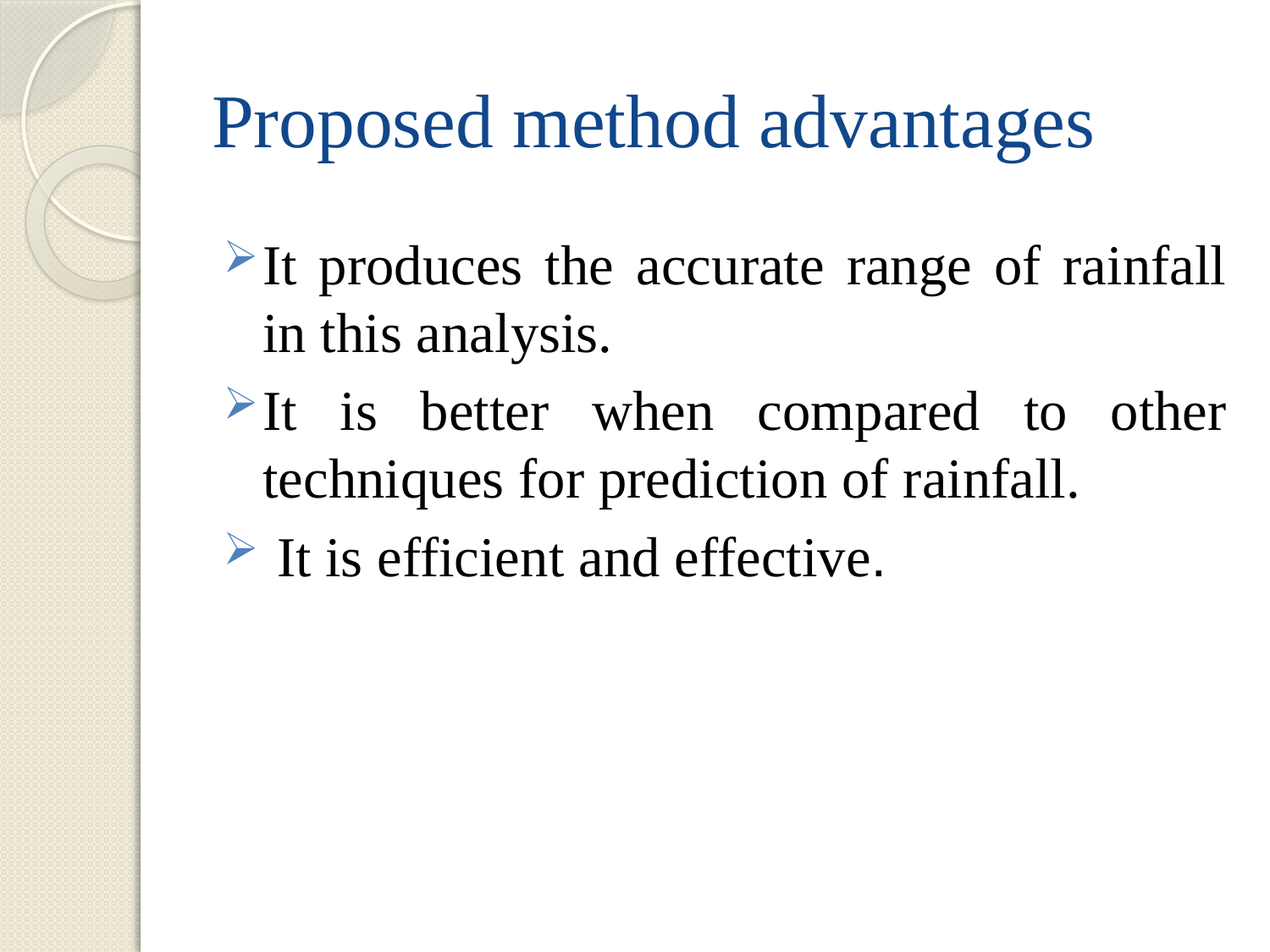

# Proposed method advantages
It produces the accurate range of rainfall in this analysis.
It is better when compared to other techniques for prediction of rainfall.
 It is efficient and effective.